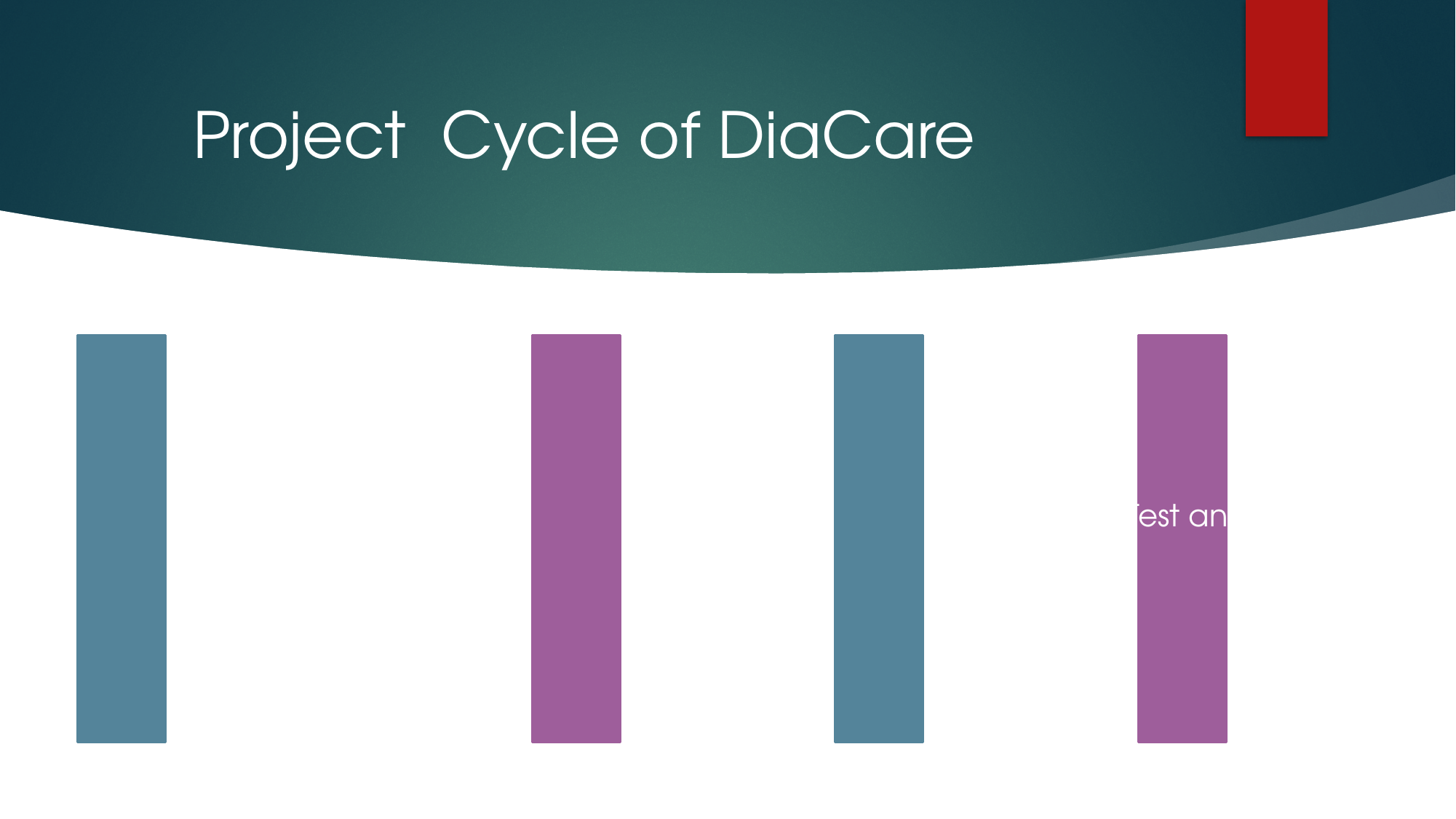

Project  Cycle of DiaCare

• Planning
01
• Design
• Implement
• Test and Deploy